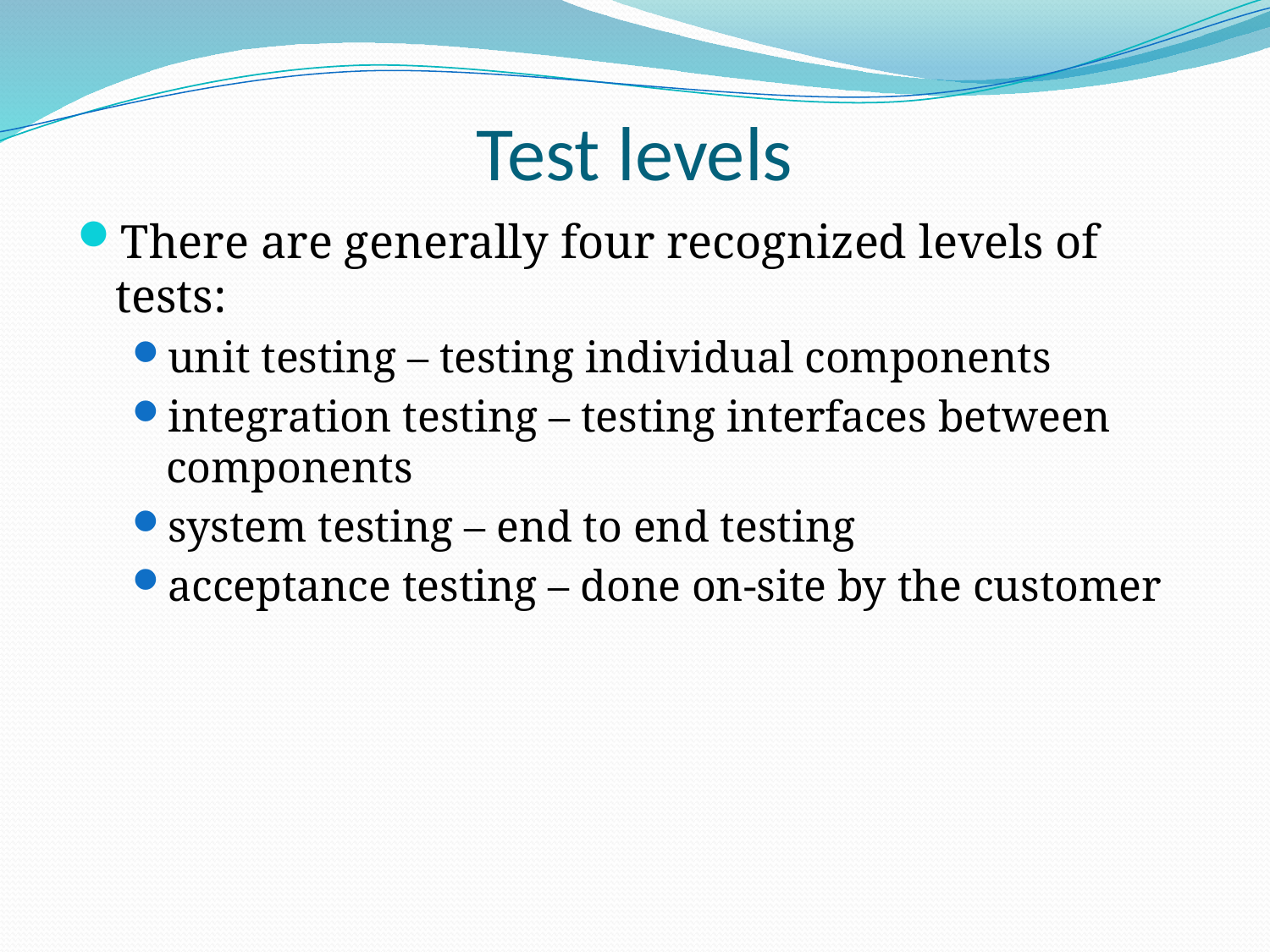

# Test levels
There are generally four recognized levels of tests:
unit testing – testing individual components
integration testing – testing interfaces between components
system testing – end to end testing
acceptance testing – done on-site by the customer